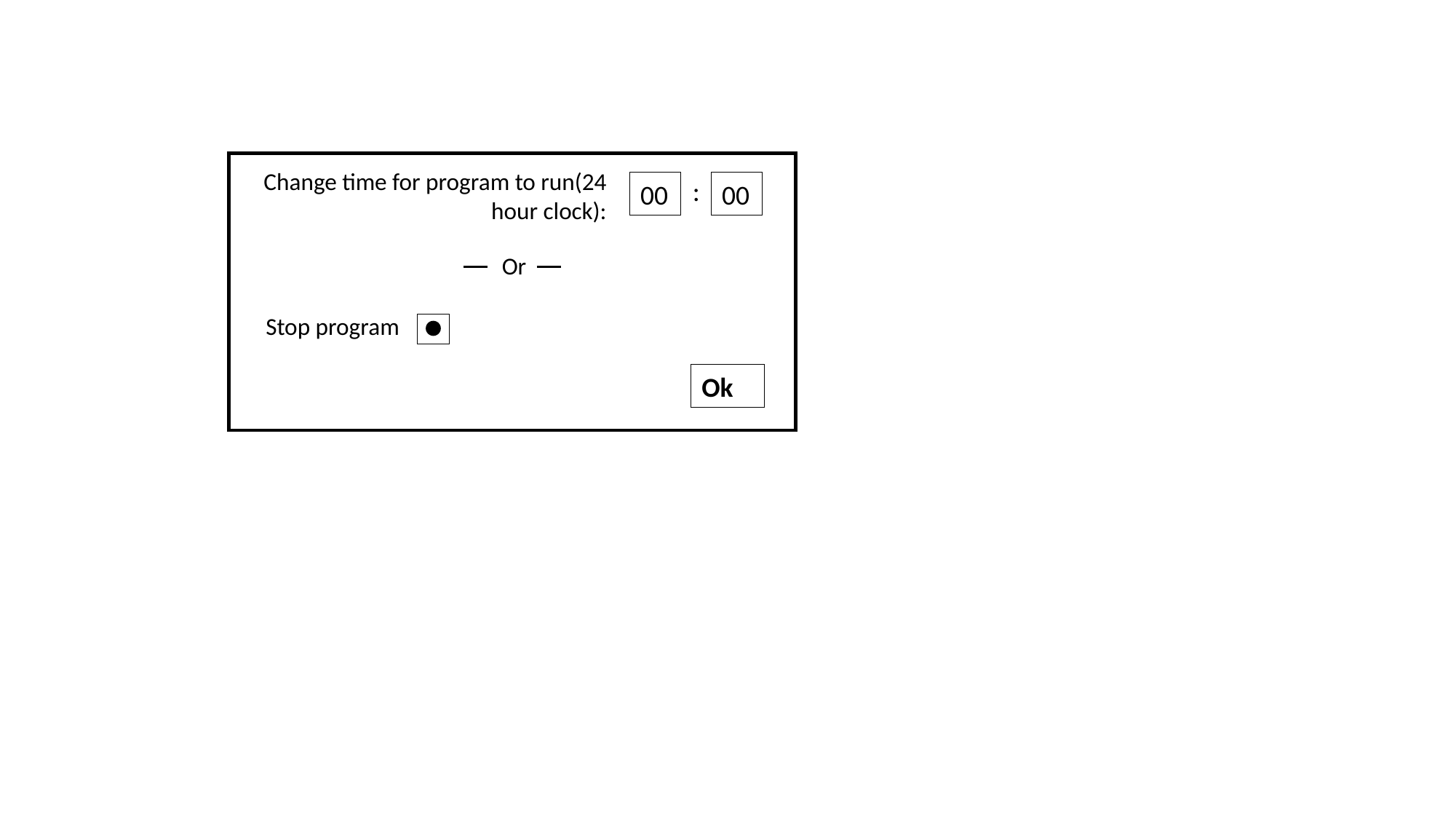

Change time for program to run(24 hour clock):
:
00
00
Or
Stop program

Ok